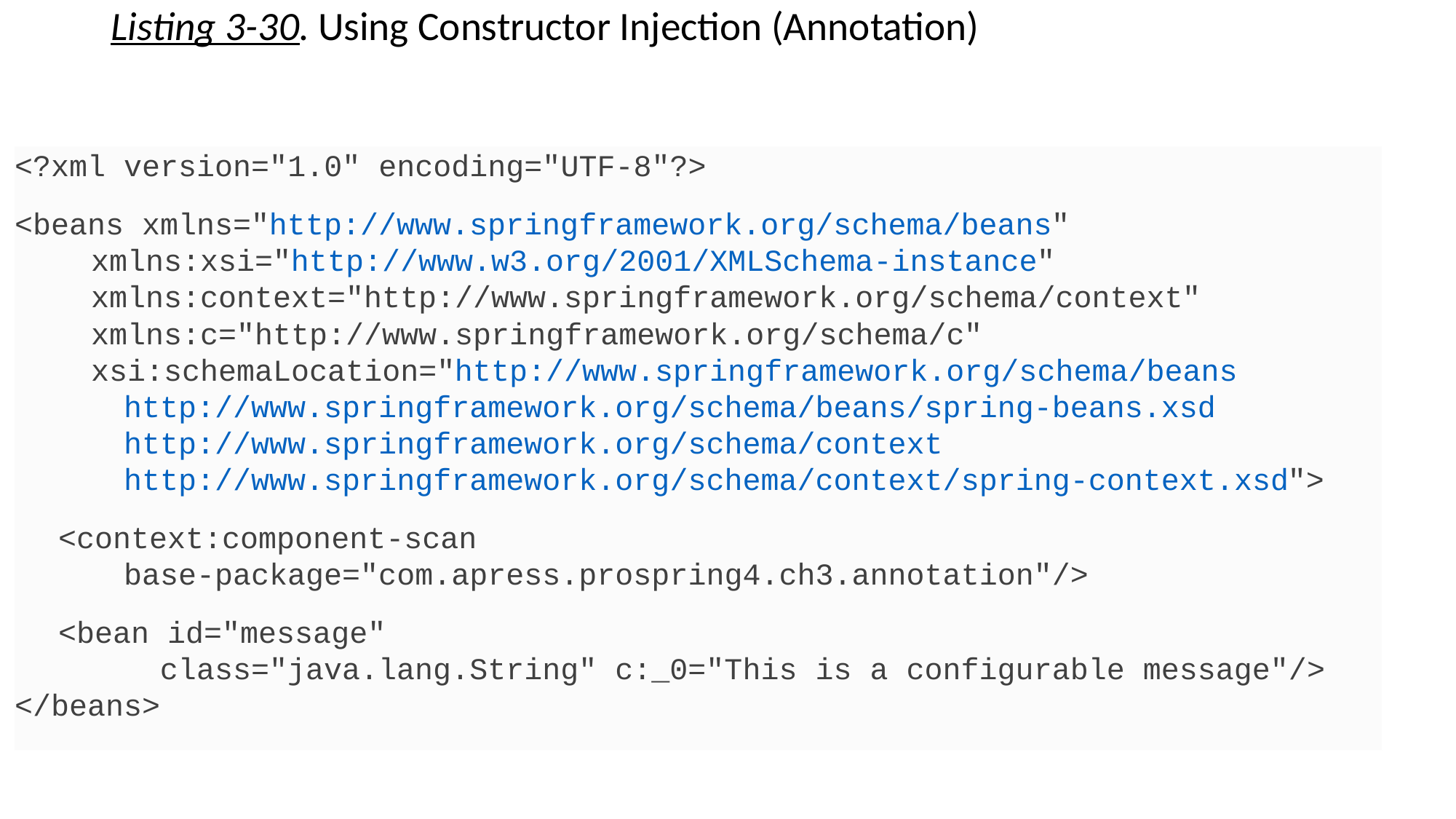

# Listing 3-30. Using Constructor Injection (Annotation)
<?xml version="1.0" encoding="UTF-8"?>
<beans xmlns="http://www.springframework.org/schema/beans"
       xmlns:xsi="http://www.w3.org/2001/XMLSchema-instance"
       xmlns:context="http://www.springframework.org/schema/context"
       xmlns:c="http://www.springframework.org/schema/c"
       xsi:schemaLocation="http://www.springframework.org/schema/beans
          http://www.springframework.org/schema/beans/spring-beans.xsd
          http://www.springframework.org/schema/context
          http://www.springframework.org/schema/context/spring-context.xsd">
    <context:component-scan
          base-package="com.apress.prospring4.ch3.annotation"/>
    <bean id="message"
        class="java.lang.String" c:_0="This is a configurable message"/>
</beans>